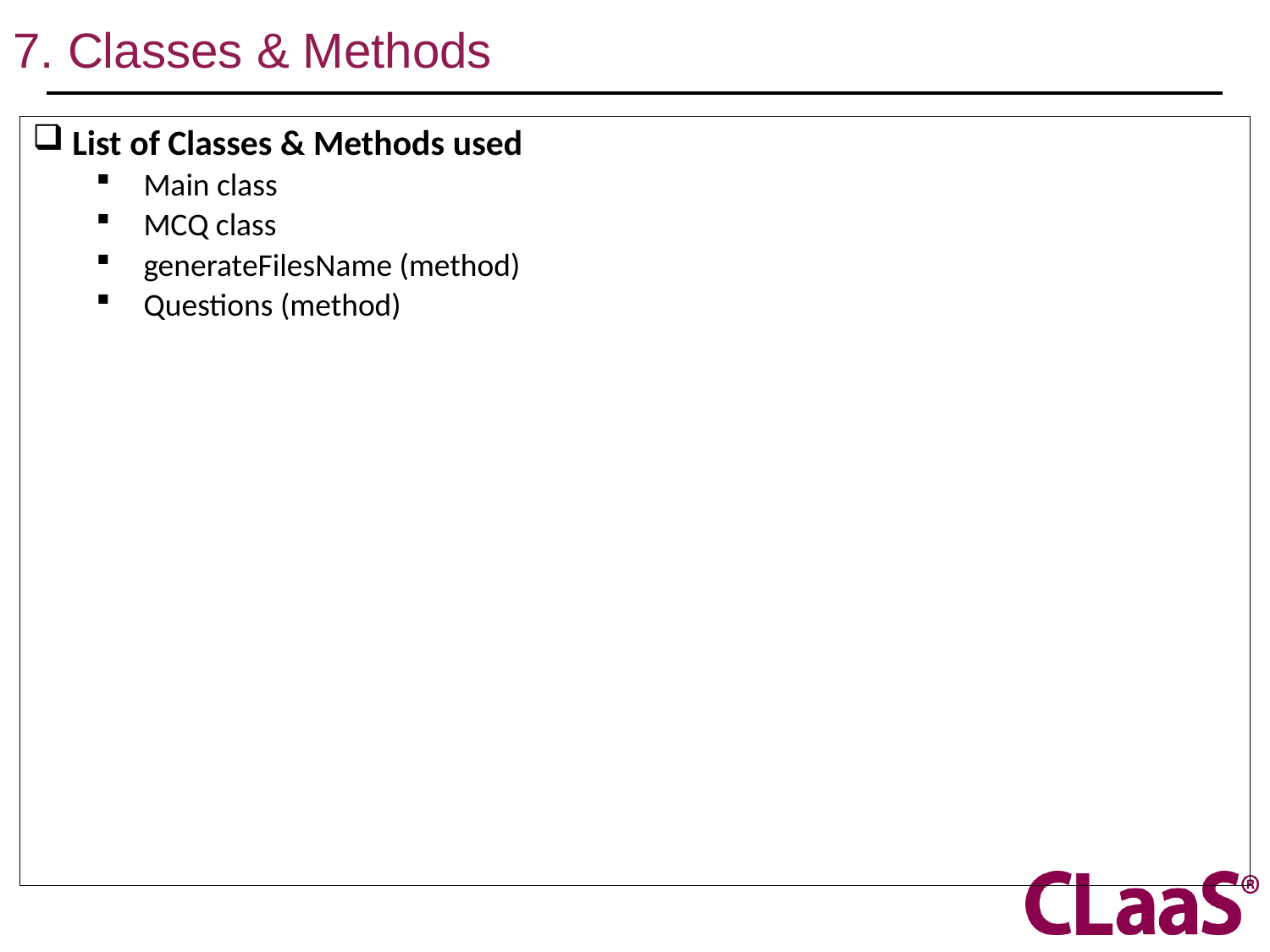

# 7. Classes & Methods

List of Classes & Methods used
Main class
MCQ class
generateFilesName (method)
Questions (method)